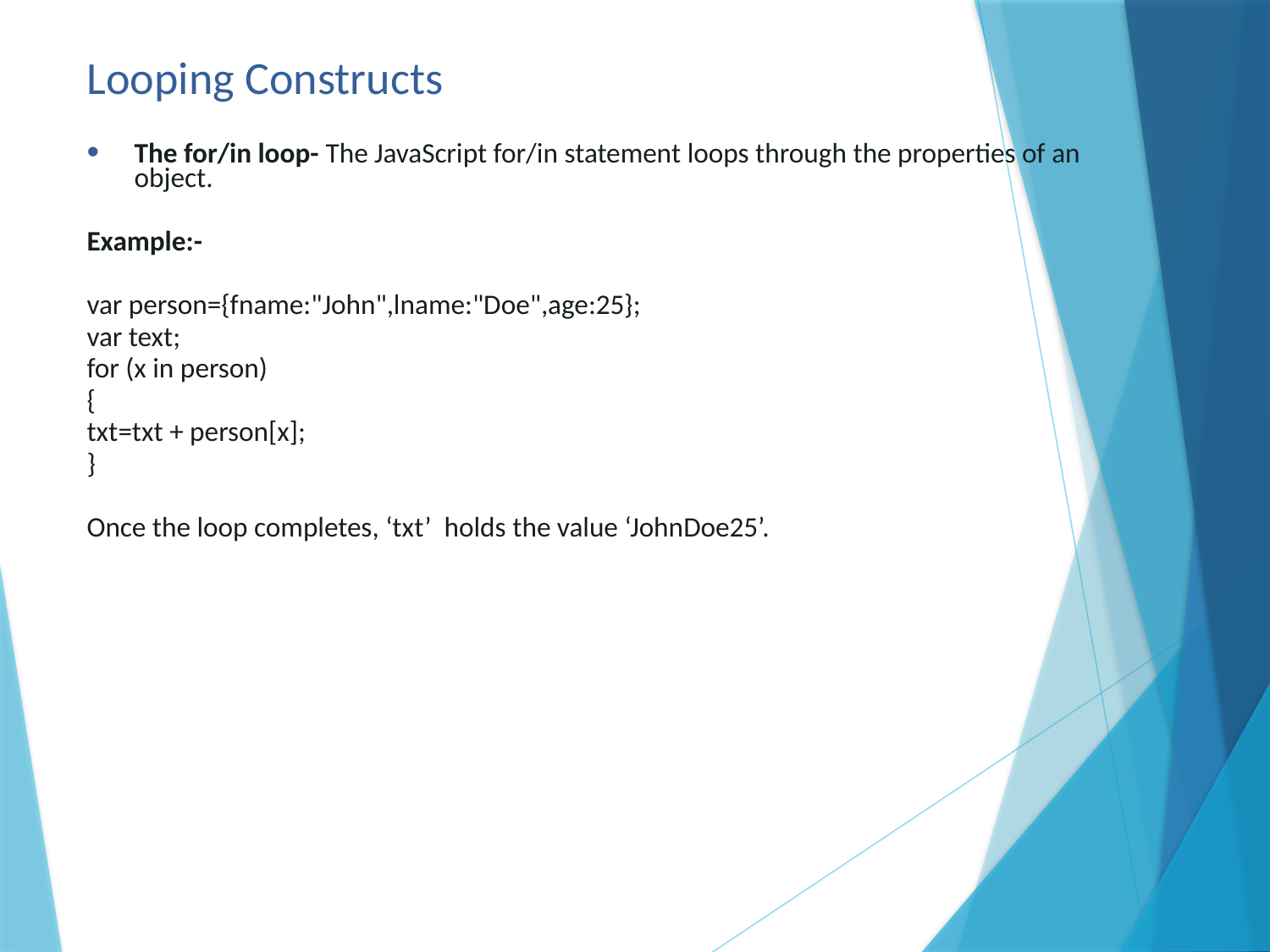

# Looping Constructs
The for/in loop- The JavaScript for/in statement loops through the properties of an object.

Example:-

var person={fname:"John",lname:"Doe",age:25};
var text;
for (x in person)
{
txt=txt + person[x];
}

Once the loop completes, ‘txt’  holds the value ‘JohnDoe25’.